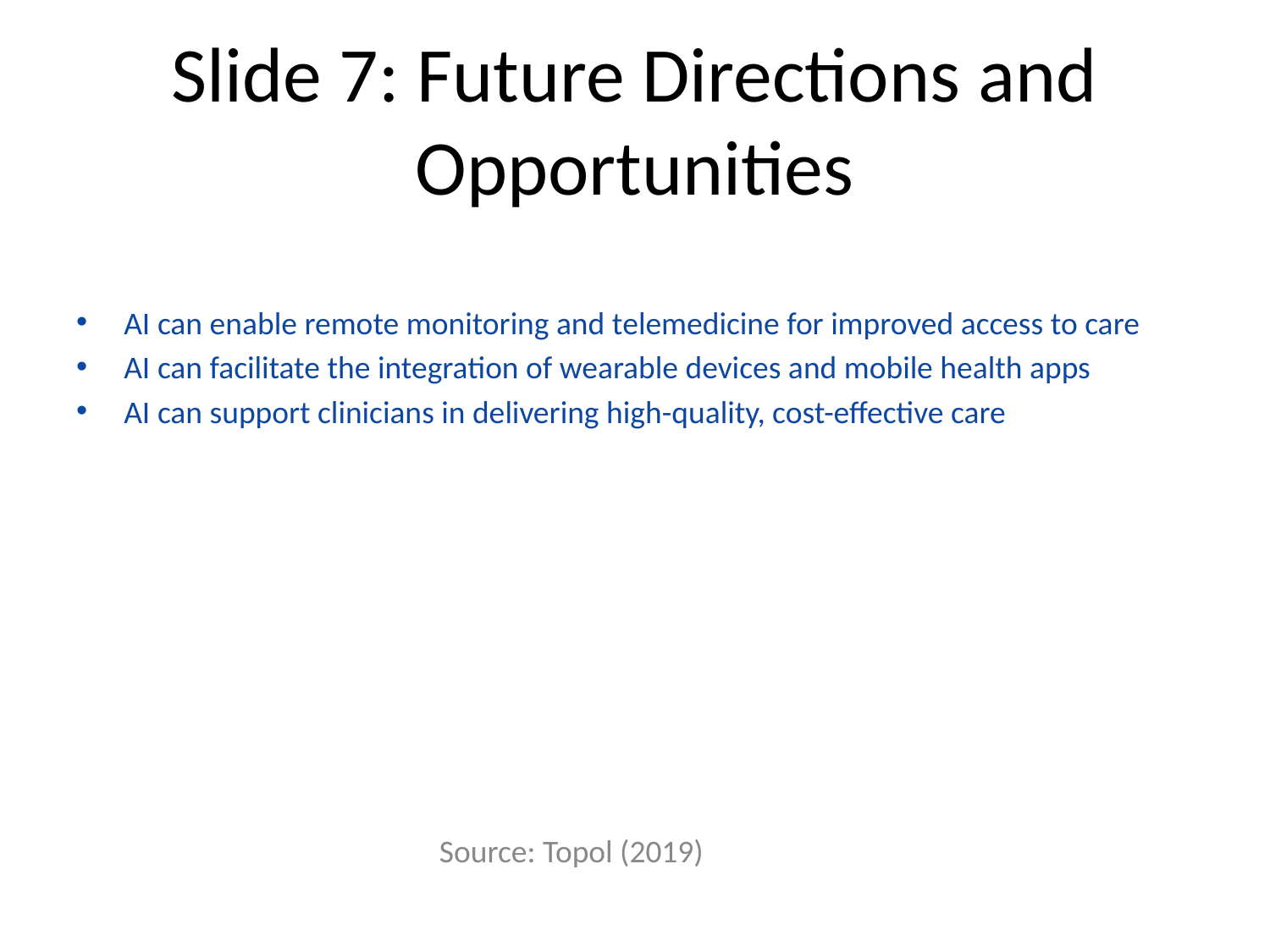

# Slide 7: Future Directions and Opportunities

AI can enable remote monitoring and telemedicine for improved access to care
AI can facilitate the integration of wearable devices and mobile health apps
AI can support clinicians in delivering high-quality, cost-effective care
Source: Topol (2019)